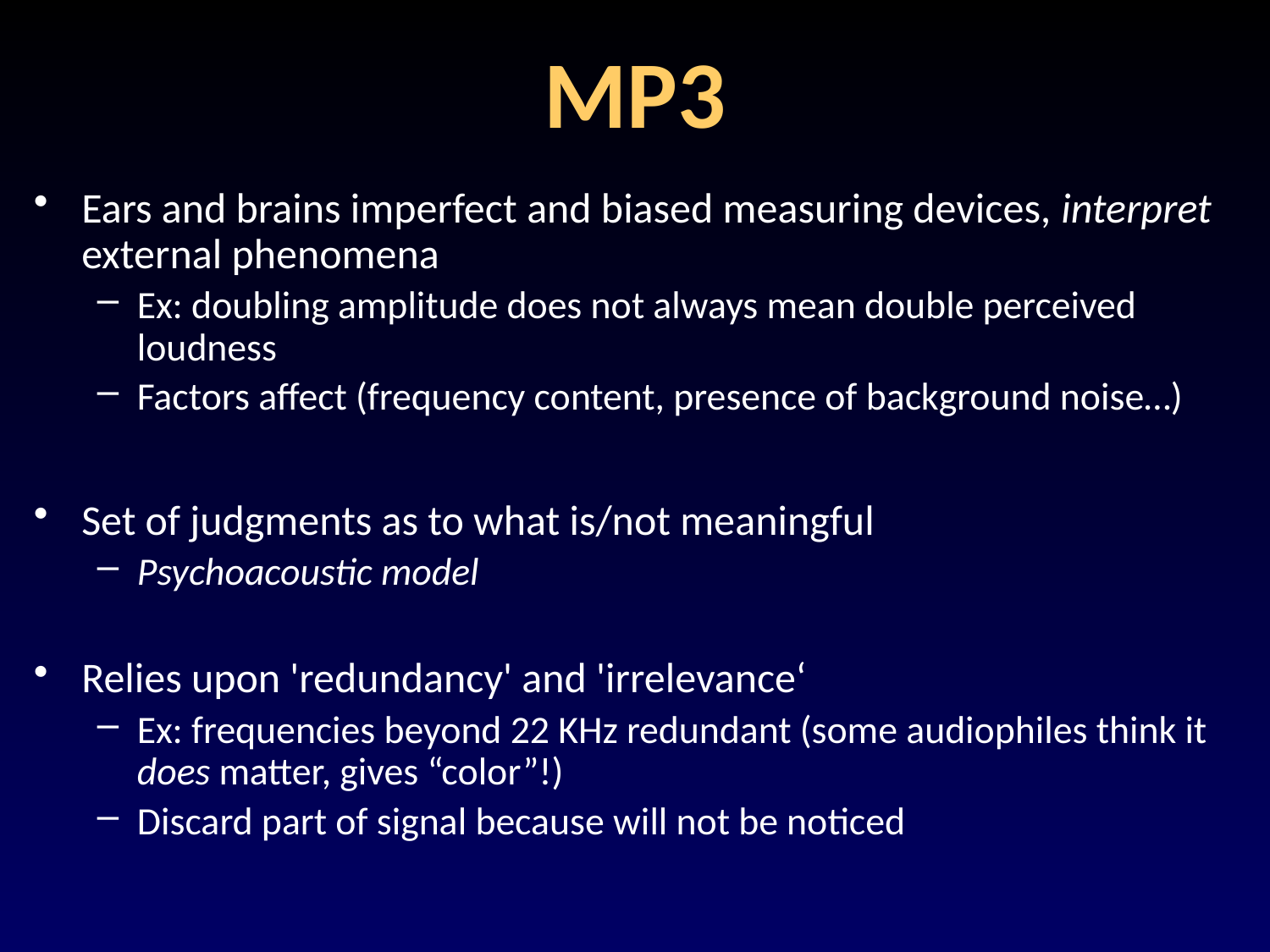

# MP3
Ears and brains imperfect and biased measuring devices, interpret external phenomena
Ex: doubling amplitude does not always mean double perceived loudness
Factors affect (frequency content, presence of background noise…)

Set of judgments as to what is/not meaningful
Psychoacoustic model

Relies upon 'redundancy' and 'irrelevance‘
Ex: frequencies beyond 22 KHz redundant (some audiophiles think it does matter, gives “color”!)
Discard part of signal because will not be noticed